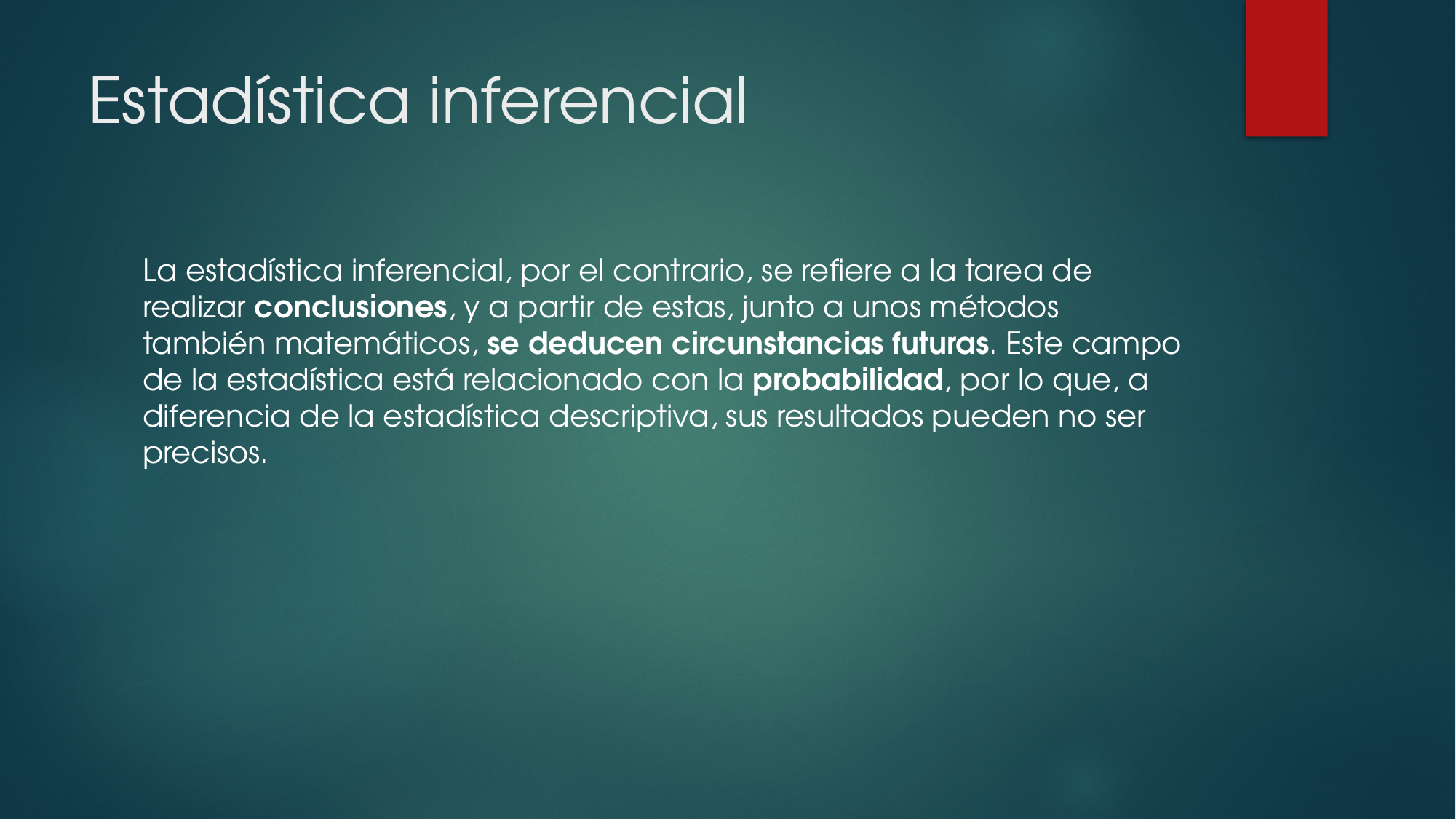

# Estadística inferencial
La estadística inferencial, por el contrario, se refiere a la tarea de realizar conclusiones, y a partir de estas, junto a unos métodos también matemáticos, se deducen circunstancias futuras. Este campo de la estadística está relacionado con la probabilidad, por lo que, a diferencia de la estadística descriptiva, sus resultados pueden no ser precisos.